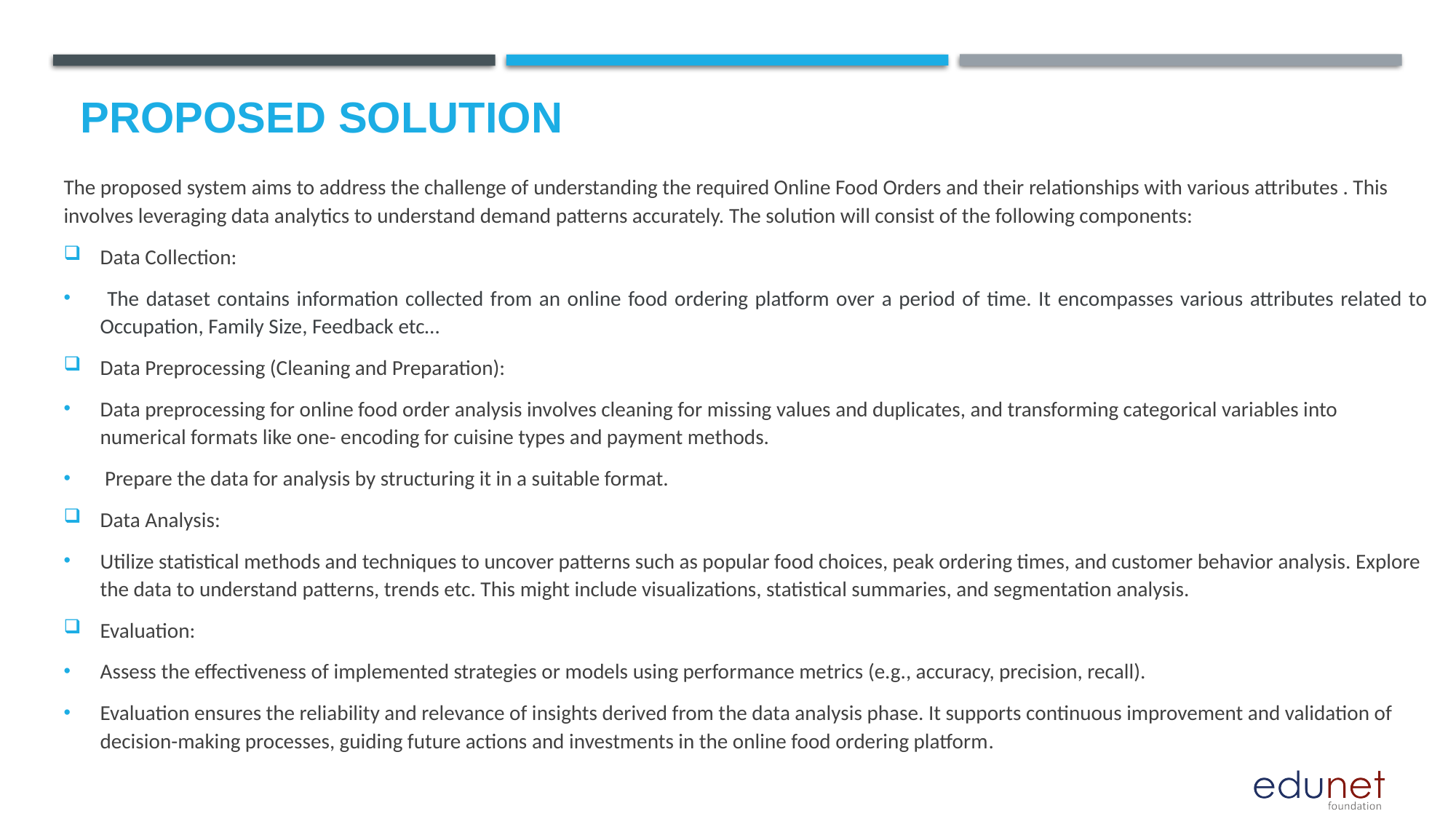

# Proposed Solution
The proposed system aims to address the challenge of understanding the required Online Food Orders and their relationships with various attributes . This involves leveraging data analytics to understand demand patterns accurately. The solution will consist of the following components:
Data Collection:
 The dataset contains information collected from an online food ordering platform over a period of time. It encompasses various attributes related to Occupation, Family Size, Feedback etc…
Data Preprocessing (Cleaning and Preparation):
Data preprocessing for online food order analysis involves cleaning for missing values and duplicates, and transforming categorical variables into numerical formats like one- encoding for cuisine types and payment methods.
 Prepare the data for analysis by structuring it in a suitable format.
Data Analysis:
Utilize statistical methods and techniques to uncover patterns such as popular food choices, peak ordering times, and customer behavior analysis. Explore the data to understand patterns, trends etc. This might include visualizations, statistical summaries, and segmentation analysis.
Evaluation:
Assess the effectiveness of implemented strategies or models using performance metrics (e.g., accuracy, precision, recall).
Evaluation ensures the reliability and relevance of insights derived from the data analysis phase. It supports continuous improvement and validation of decision-making processes, guiding future actions and investments in the online food ordering platform.